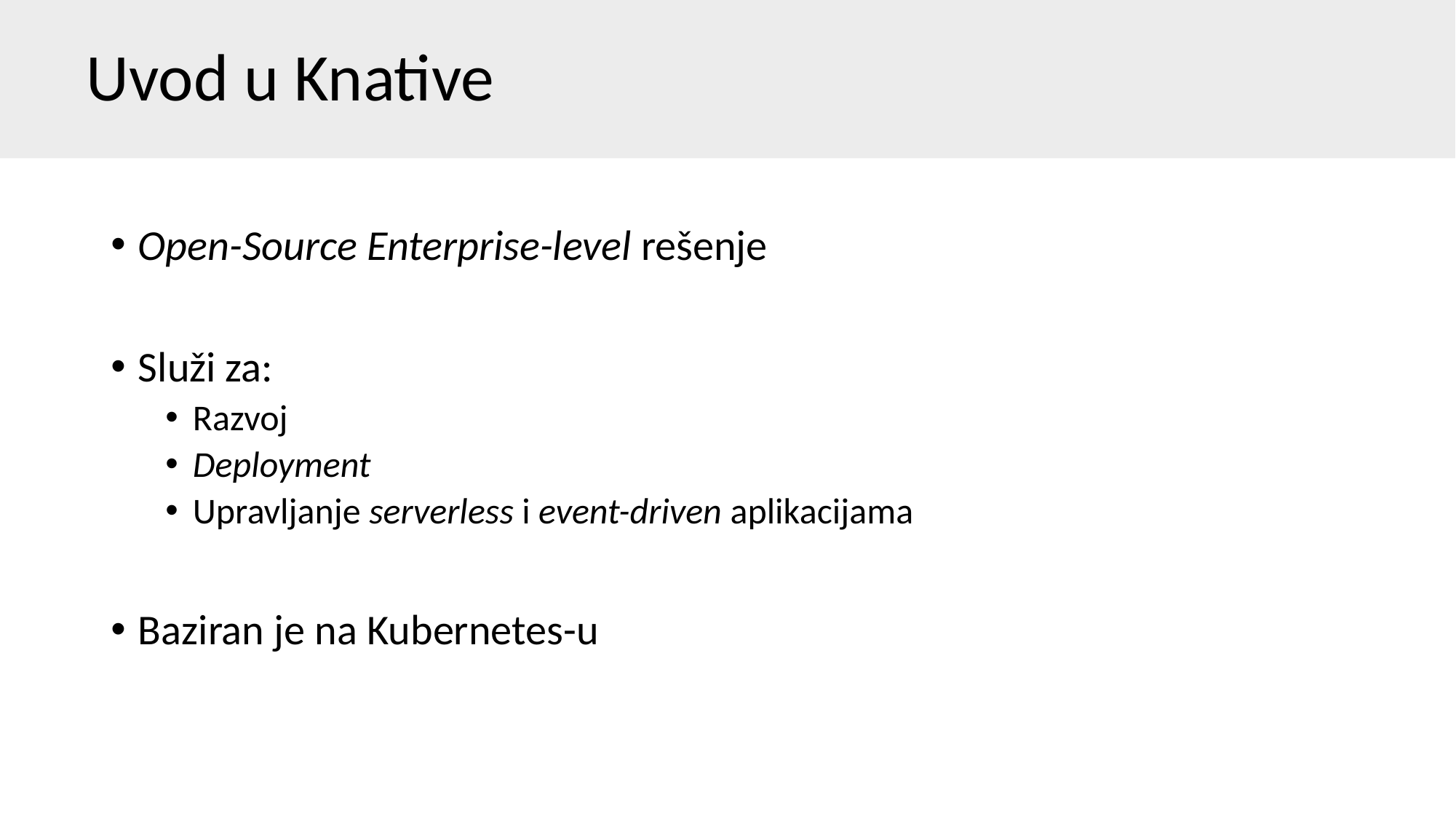

# Uvod u Knative
Open-Source Enterprise-level rešenje

Služi za:
Razvoj
Deployment
Upravljanje serverless i event-driven aplikacijama

Baziran je na Kubernetes-u